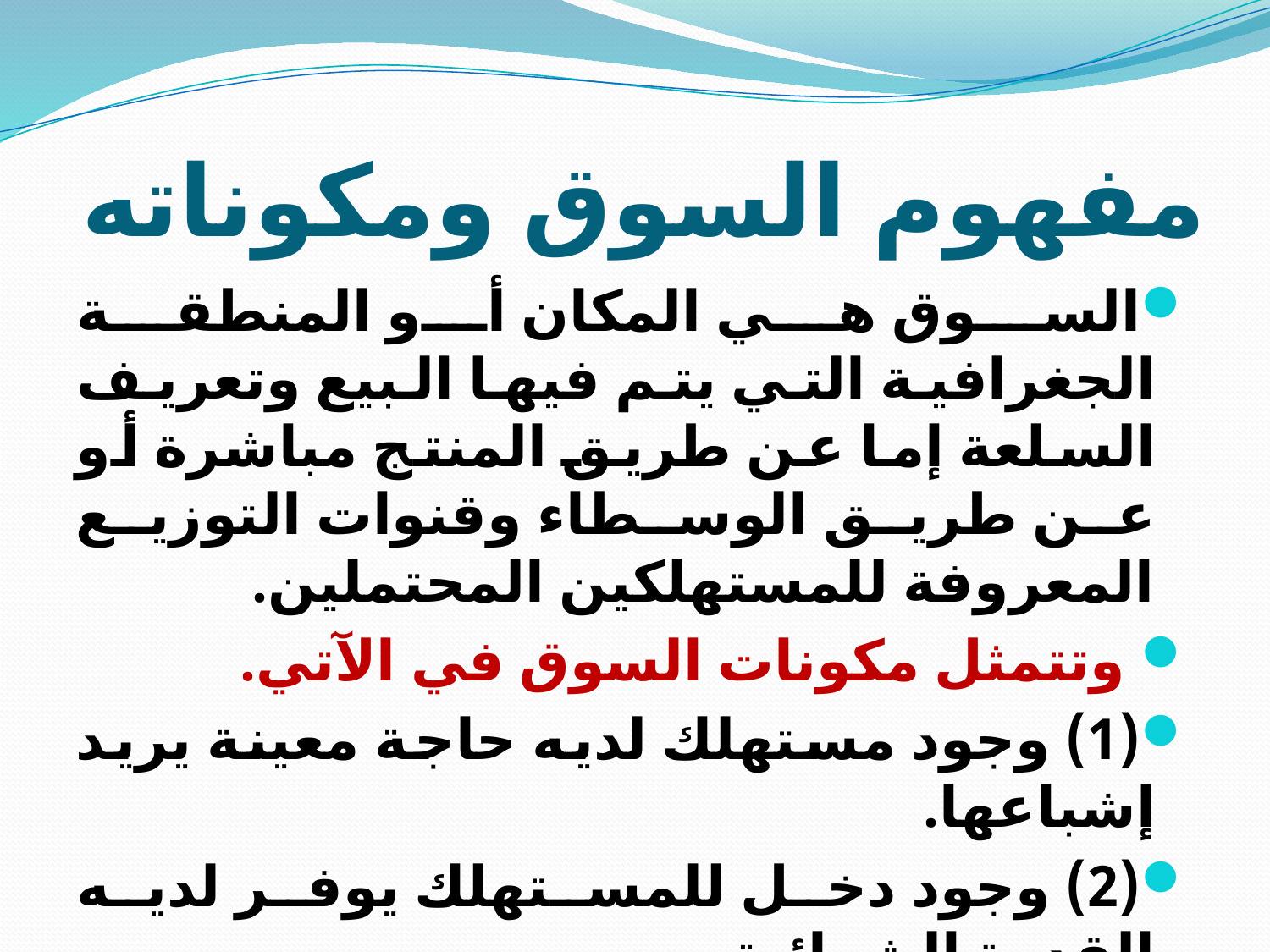

# مفهوم السوق ومكوناته
السوق هي المكان أو المنطقة الجغرافية التي يتم فيها البيع وتعريف السلعة إما عن طريق المنتج مباشرة أو عن طريق الوسطاء وقنوات التوزيع المعروفة للمستهلكين المحتملين.
 وتتمثل مكونات السوق في الآتي.
(1) وجود مستهلك لديه حاجة معينة يريد إشباعها.
(2) وجود دخل للمستهلك يوفر لديه القدرة الشرائية.
(3) توافر الأهلية في المستهلك.
(4) توافر البائع الذي يمكن أن يكون المنتج نفسه.